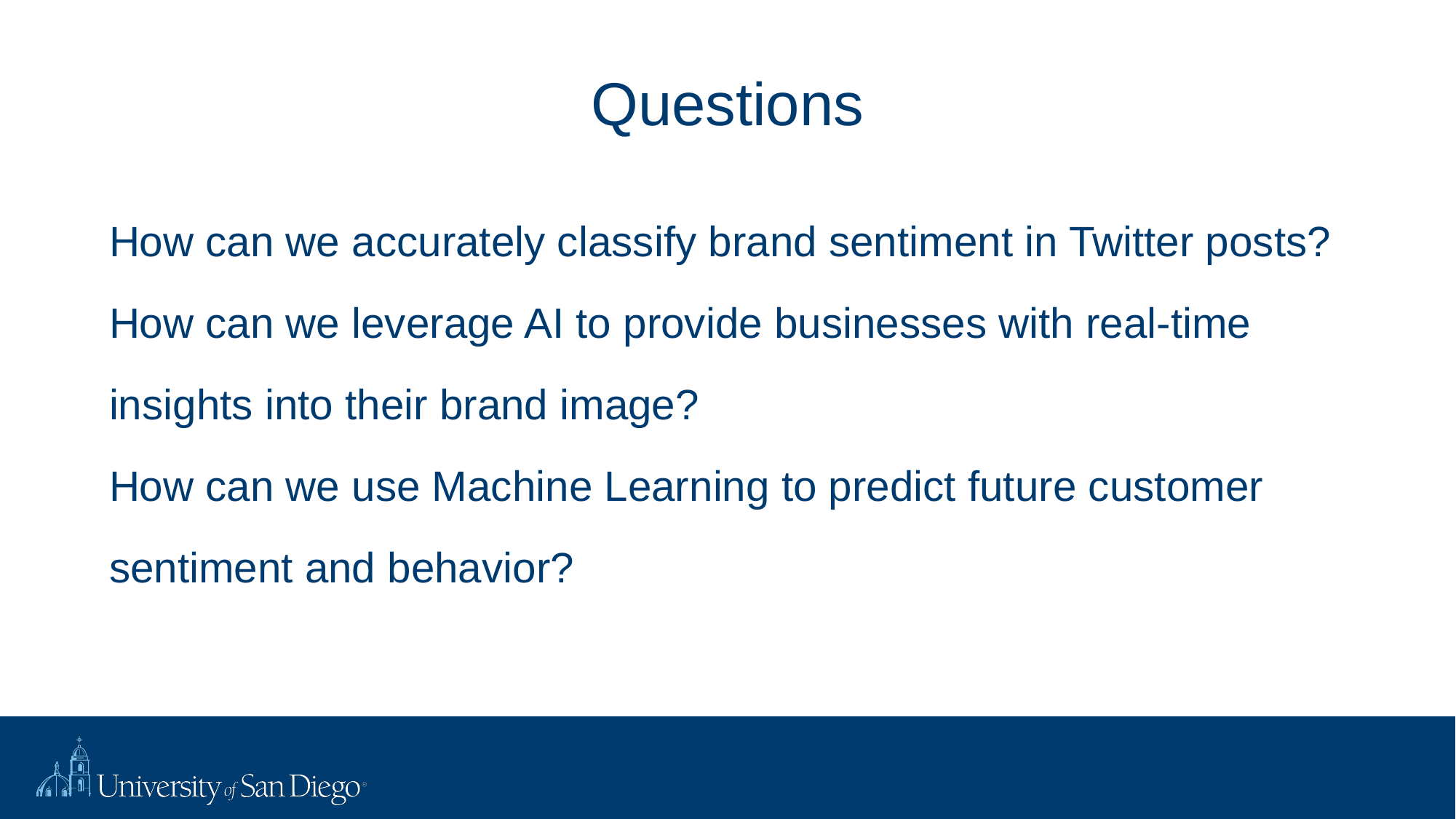

# Questions
How can we accurately classify brand sentiment in Twitter posts?
How can we leverage AI to provide businesses with real-time insights into their brand image?
How can we use Machine Learning to predict future customer sentiment and behavior?